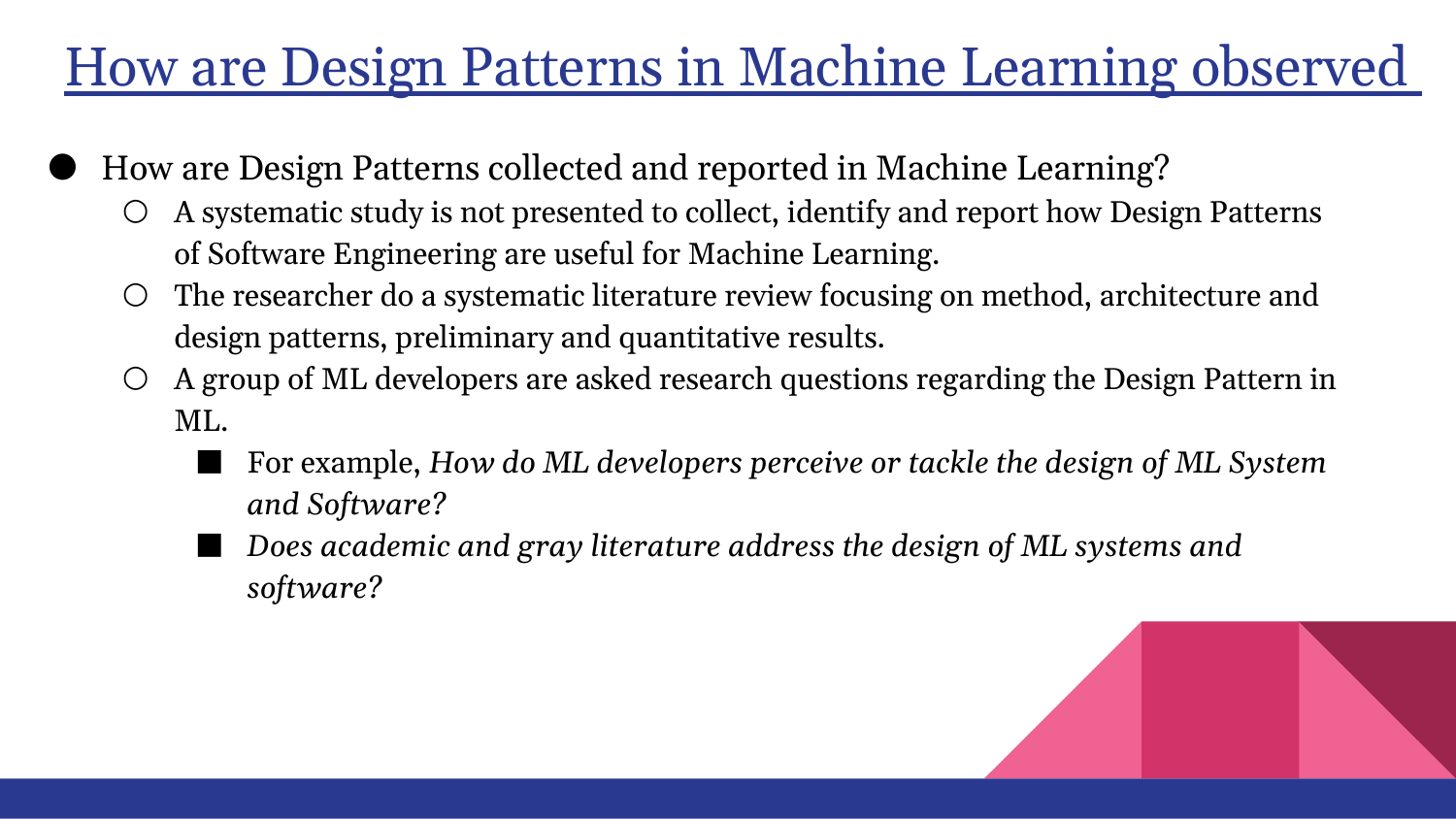

# How are Design Patterns in Machine Learning observed
How are Design Patterns collected and reported in Machine Learning?
A systematic study is not presented to collect, identify and report how Design Patterns of Software Engineering are useful for Machine Learning.
The researcher do a systematic literature review focusing on method, architecture and design patterns, preliminary and quantitative results.
A group of ML developers are asked research questions regarding the Design Pattern in ML.
For example, How do ML developers perceive or tackle the design of ML System and Software?
Does academic and gray literature address the design of ML systems and software?